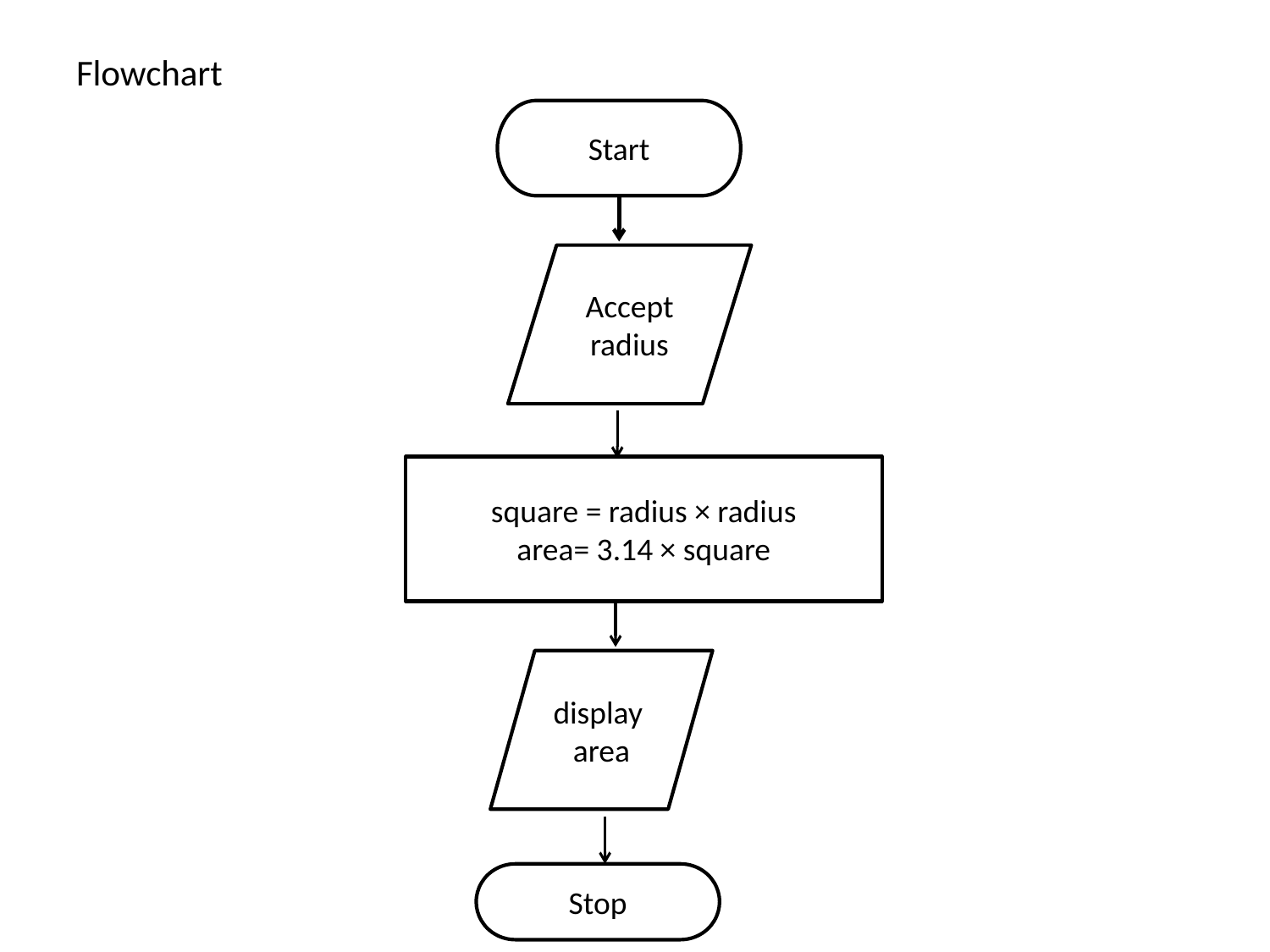

# Flowchart
Start
Accept radius
square = radius × radius
area= 3.14 × square
display  area
Stop